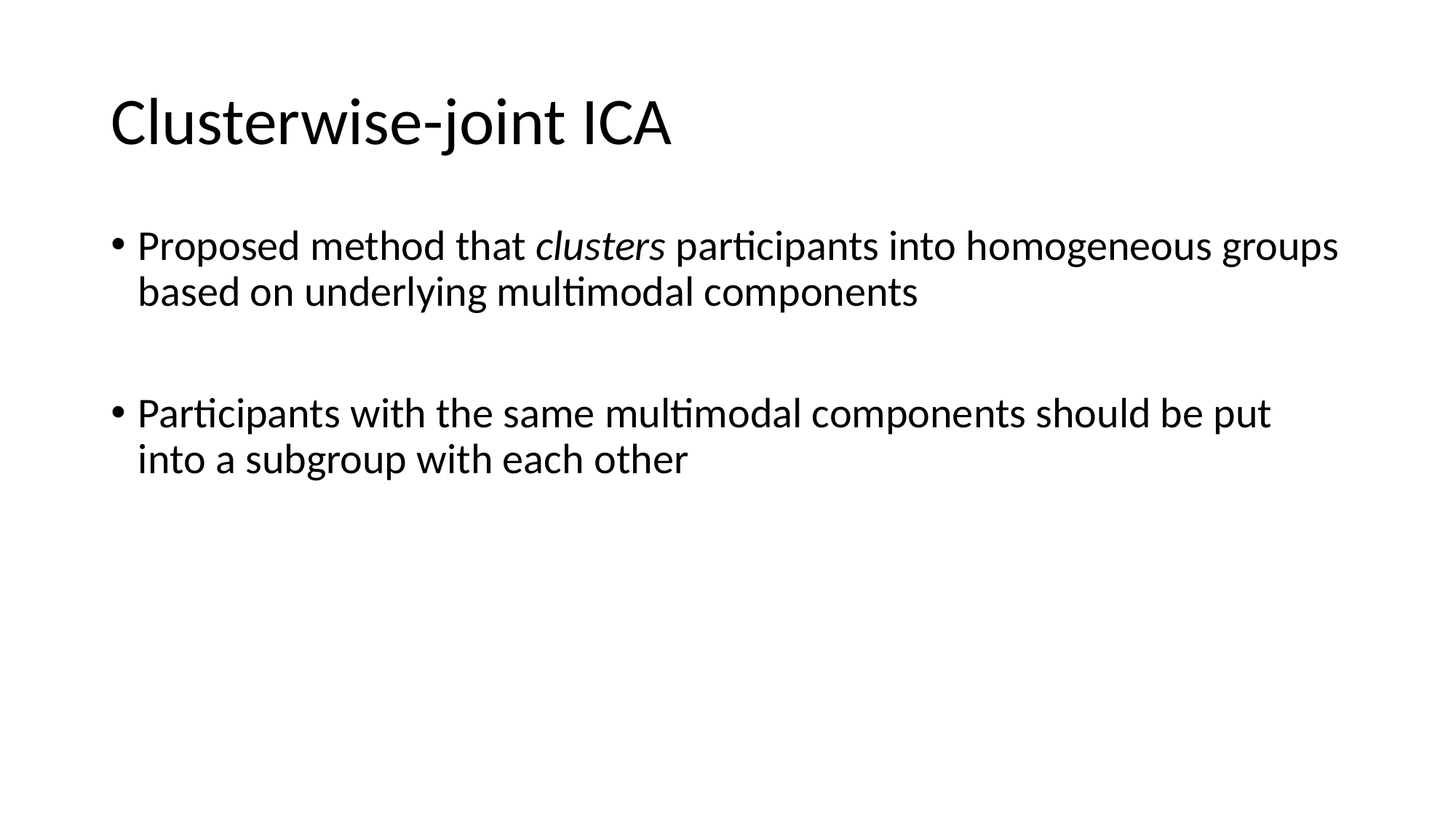

# Clusterwise-joint ICA
Proposed method that clusters participants into homogeneous groups based on underlying multimodal components

Participants with the same multimodal components should be put into a subgroup with each other